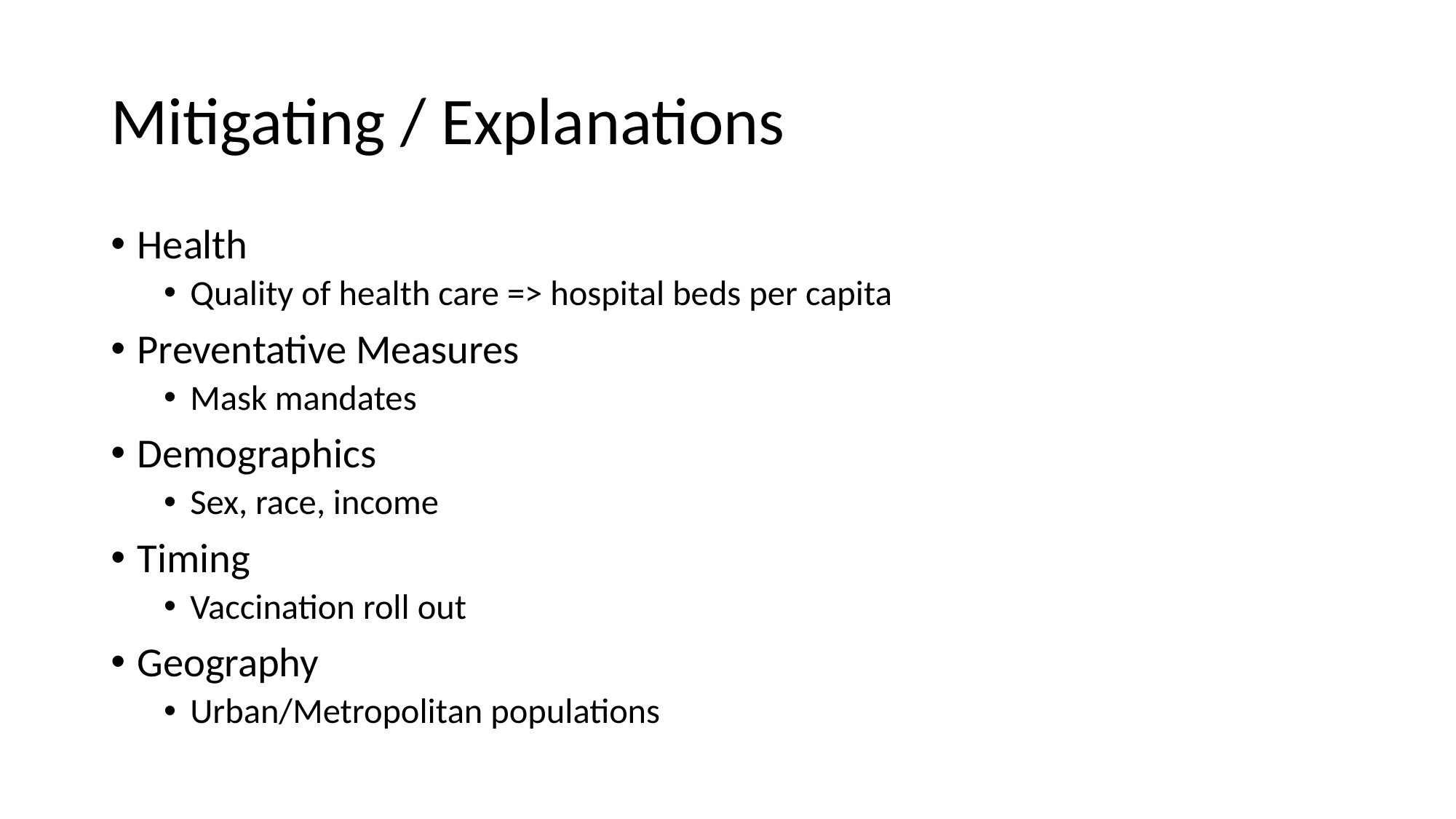

# Mitigating / Explanations
Health
Quality of health care => hospital beds per capita
Preventative Measures
Mask mandates
Demographics
Sex, race, income
Timing
Vaccination roll out
Geography
Urban/Metropolitan populations